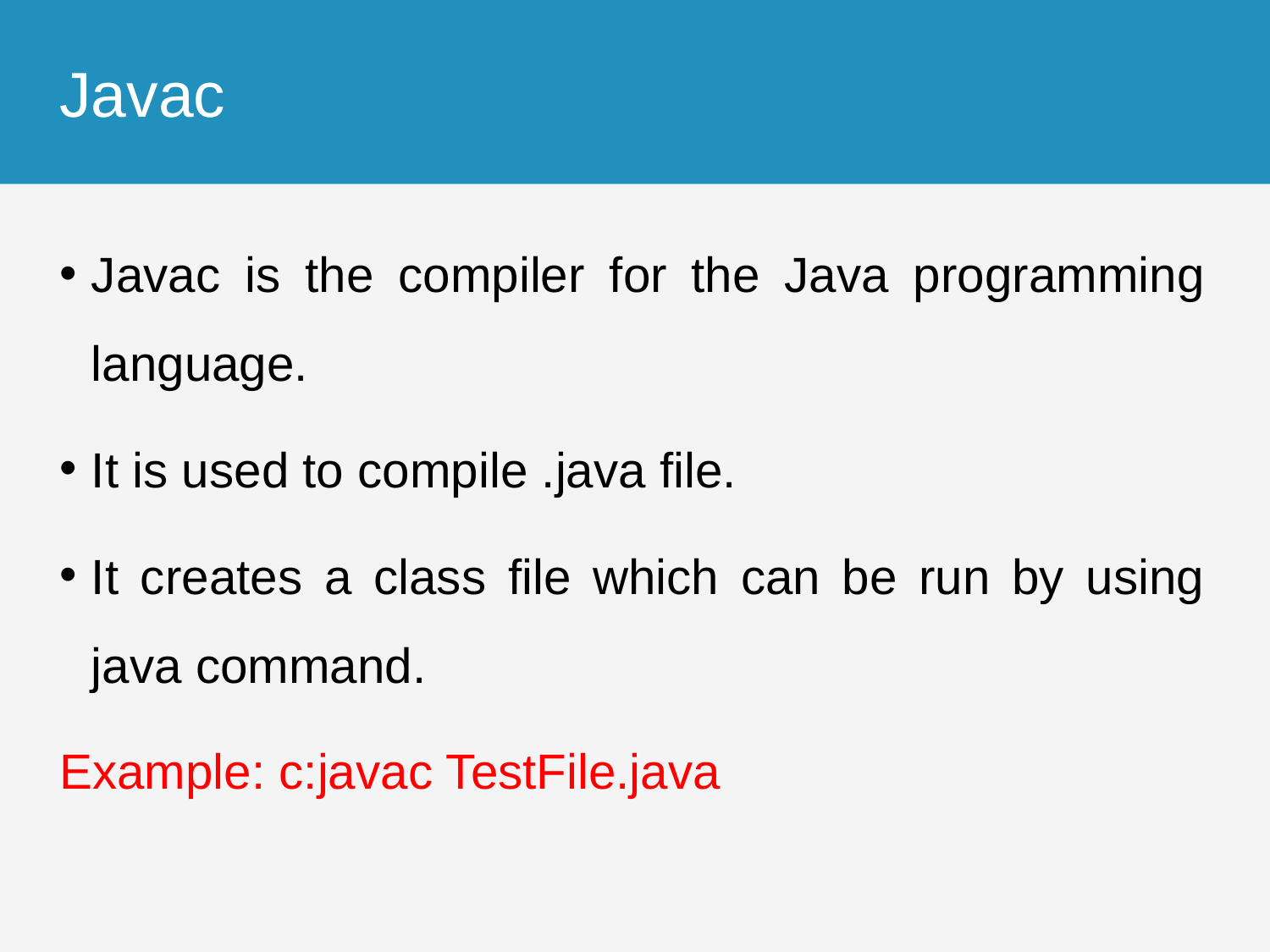

# Javac
Javac is the compiler for the Java programming language.
It is used to compile .java file.
It creates a class file which can be run by using java command.
Example: c:javac TestFile.java